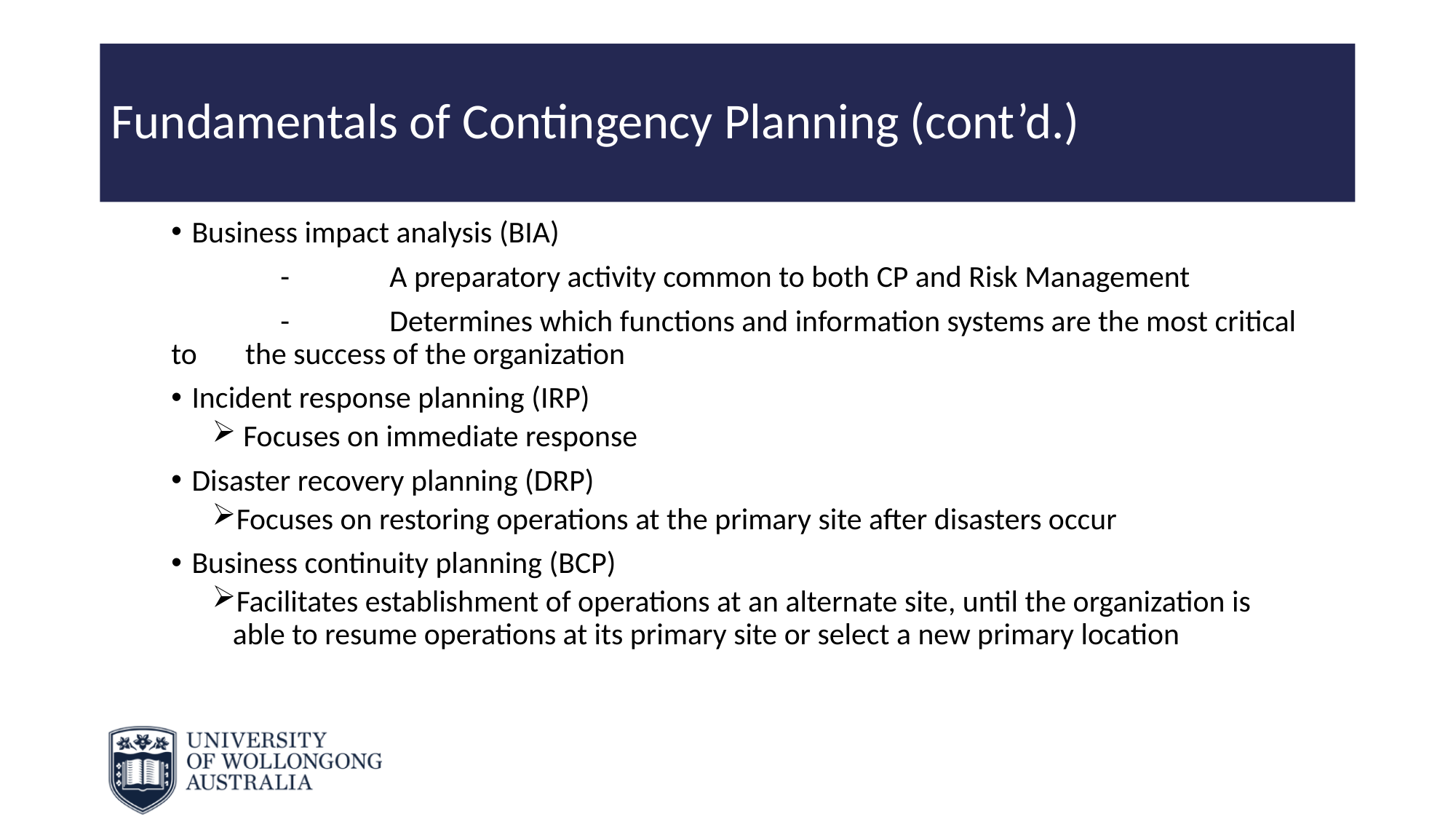

# Fundamentals of Contingency Planning (cont’d.)
Business impact analysis (BIA)
	-  	A preparatory activity common to both CP and Risk Management
	-	Determines which functions and information systems are the most critical to       the success of the organization
Incident response planning (IRP)
 Focuses on immediate response
Disaster recovery planning (DRP)
Focuses on restoring operations at the primary site after disasters occur
Business continuity planning (BCP)
Facilitates establishment of operations at an alternate site, until the organization is able to resume operations at its primary site or select a new primary location